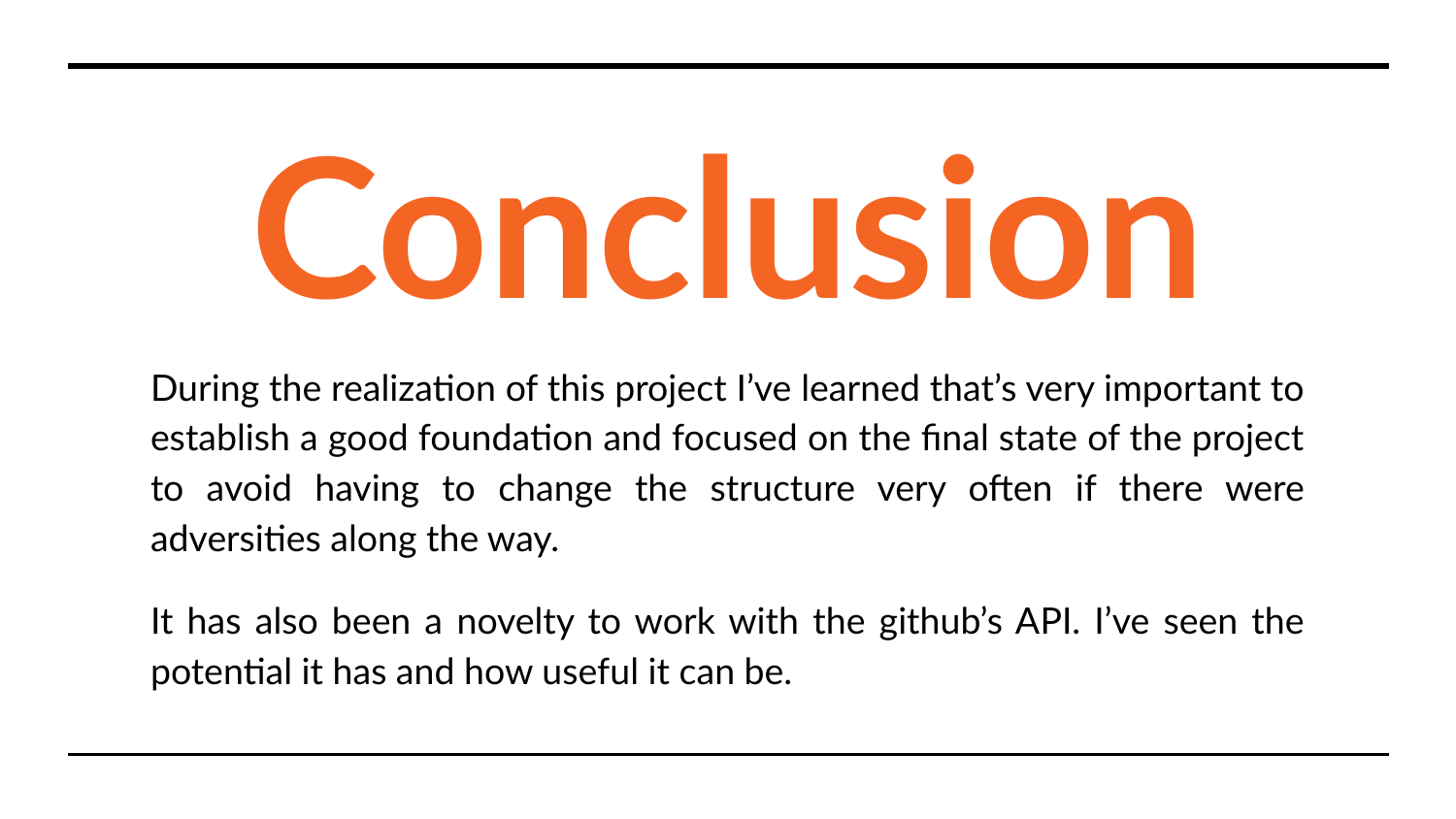

# Conclusion
During the realization of this project I’ve learned that’s very important to establish a good foundation and focused on the final state of the project to avoid having to change the structure very often if there were adversities along the way.
It has also been a novelty to work with the github’s API. I’ve seen the potential it has and how useful it can be.